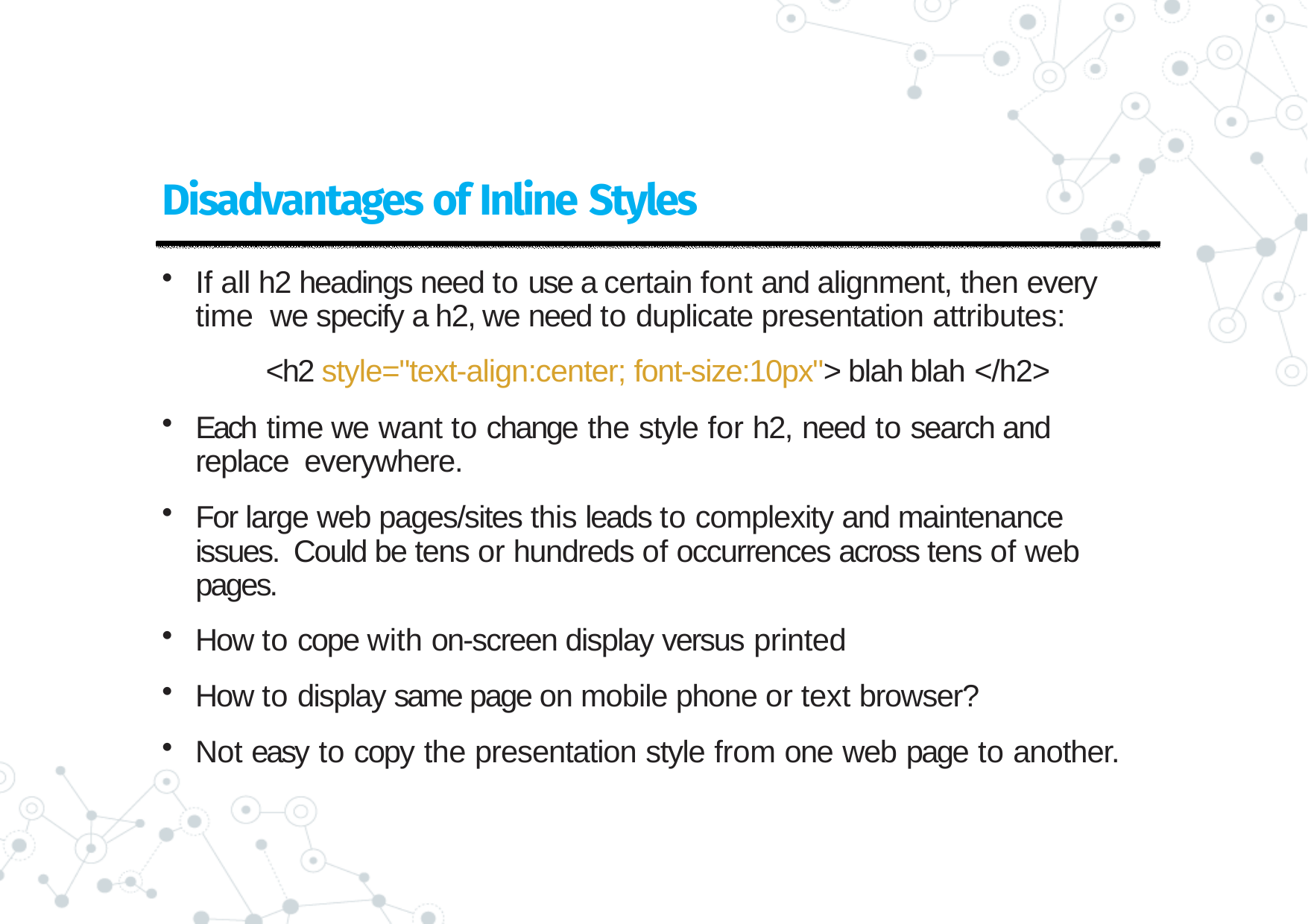

# Disadvantages of Inline Styles

If all h2 headings need to use a certain font and alignment, then every time  we specify a h2, we need to duplicate presentation attributes:
<h2 style="text-align:center; font-size:10px"> blah blah </h2>
Each time we want to change the style for h2, need to search and replace  everywhere.
For large web pages/sites this leads to complexity and maintenance issues.  Could be tens or hundreds of occurrences across tens of web pages.
How to cope with on-screen display versus printed
How to display same page on mobile phone or text browser?
Not easy to copy the presentation style from one web page to another.
13